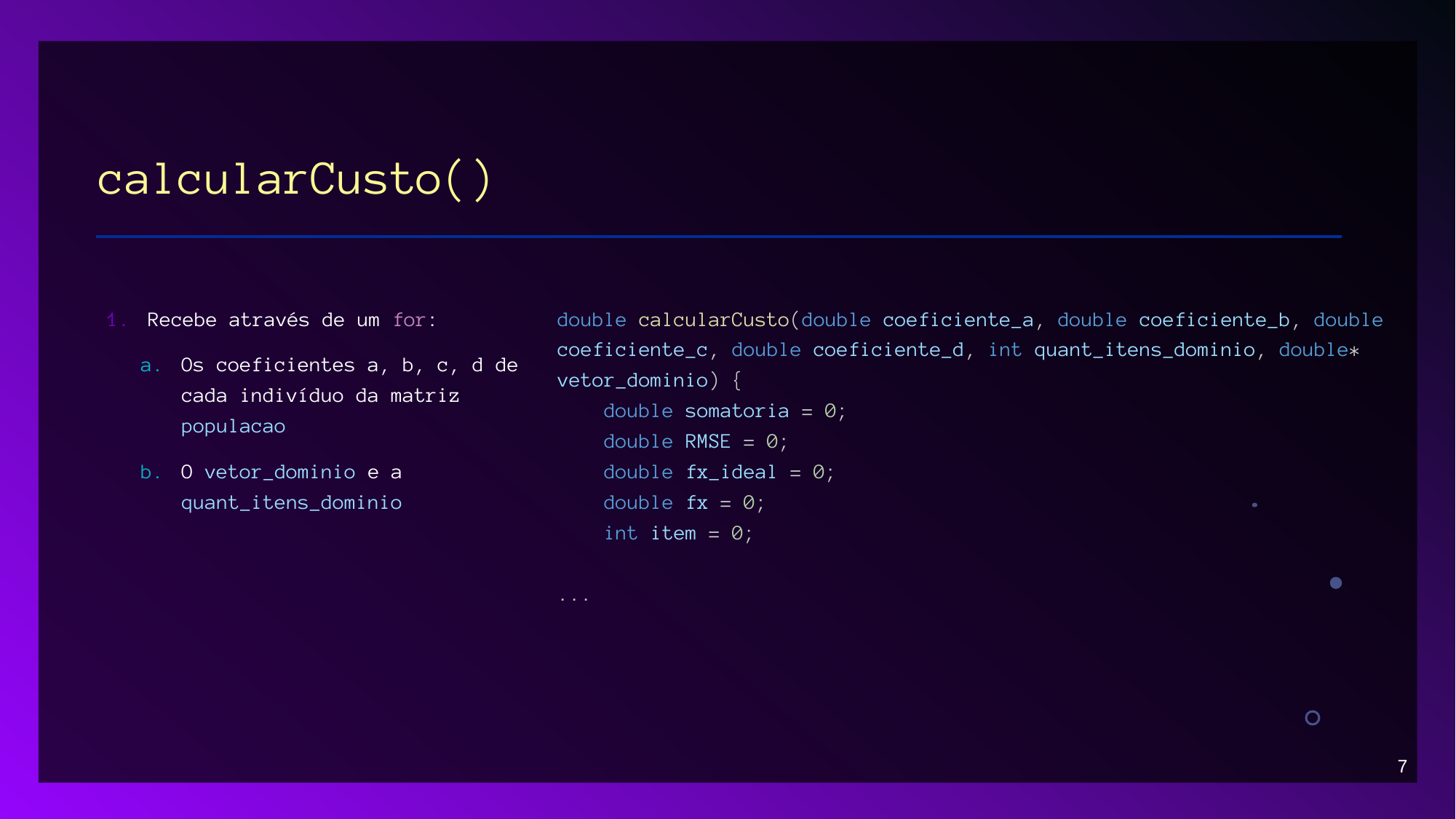

# calcularCusto()
double calcularCusto(double coeficiente_a, double coeficiente_b, double coeficiente_c, double coeficiente_d, int quant_itens_dominio, double* vetor_dominio) {
    double somatoria = 0;
    double RMSE = 0;
    double fx_ideal = 0;
    double fx = 0;
    int item = 0;
...
Recebe através de um for:
Os coeficientes a, b, c, d de cada indivíduo da matriz populacao
O vetor_dominio e a quant_itens_dominio
7